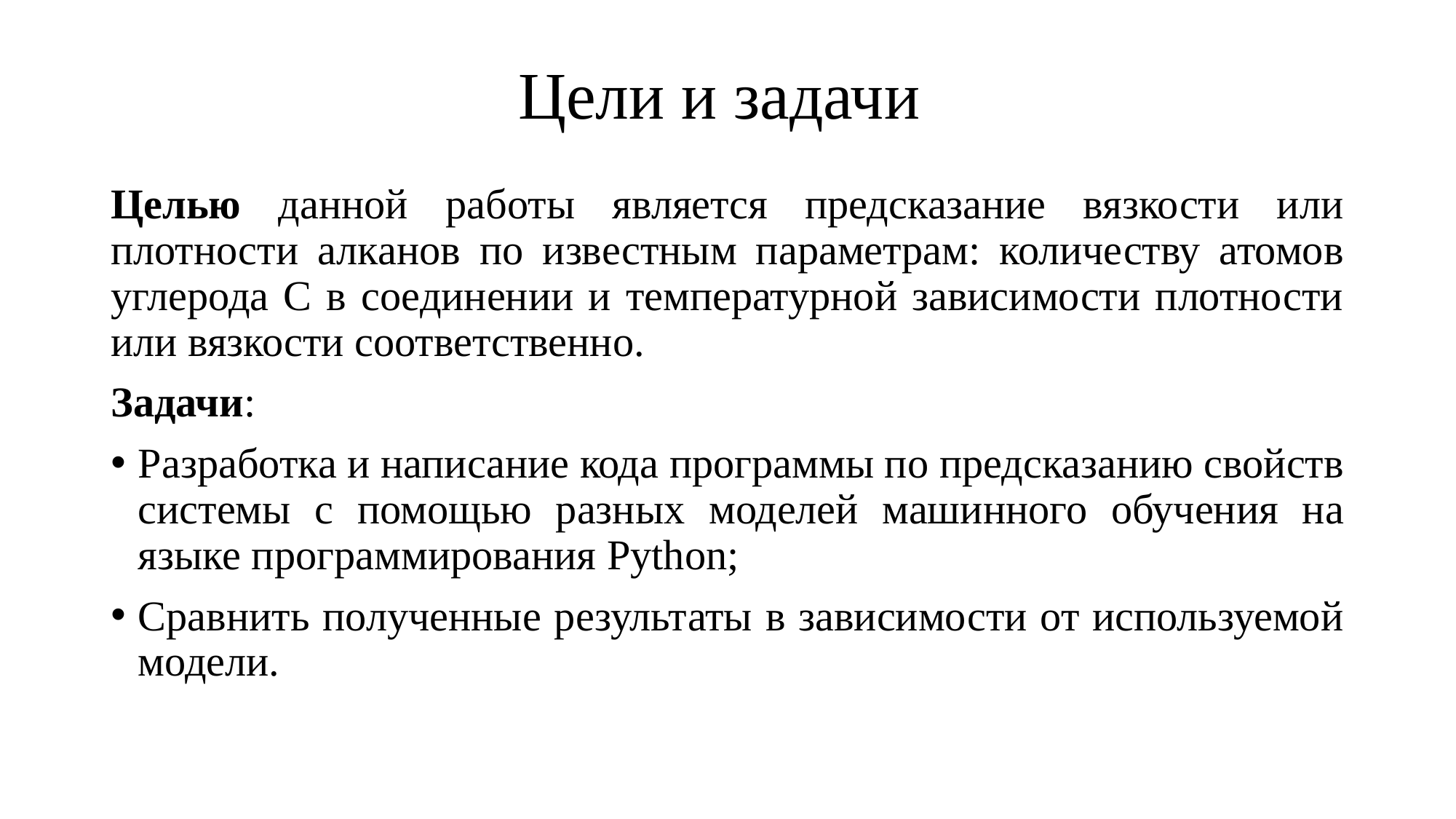

# Цели и задачи
Целью данной работы является предсказание вязкости или плотности алканов по известным параметрам: количеству атомов углерода С в соединении и температурной зависимости плотности или вязкости соответственно.
Задачи:
Разработка и написание кода программы по предсказанию свойств системы с помощью разных моделей машинного обучения на языке программирования Python;
Сравнить полученные результаты в зависимости от используемой модели.